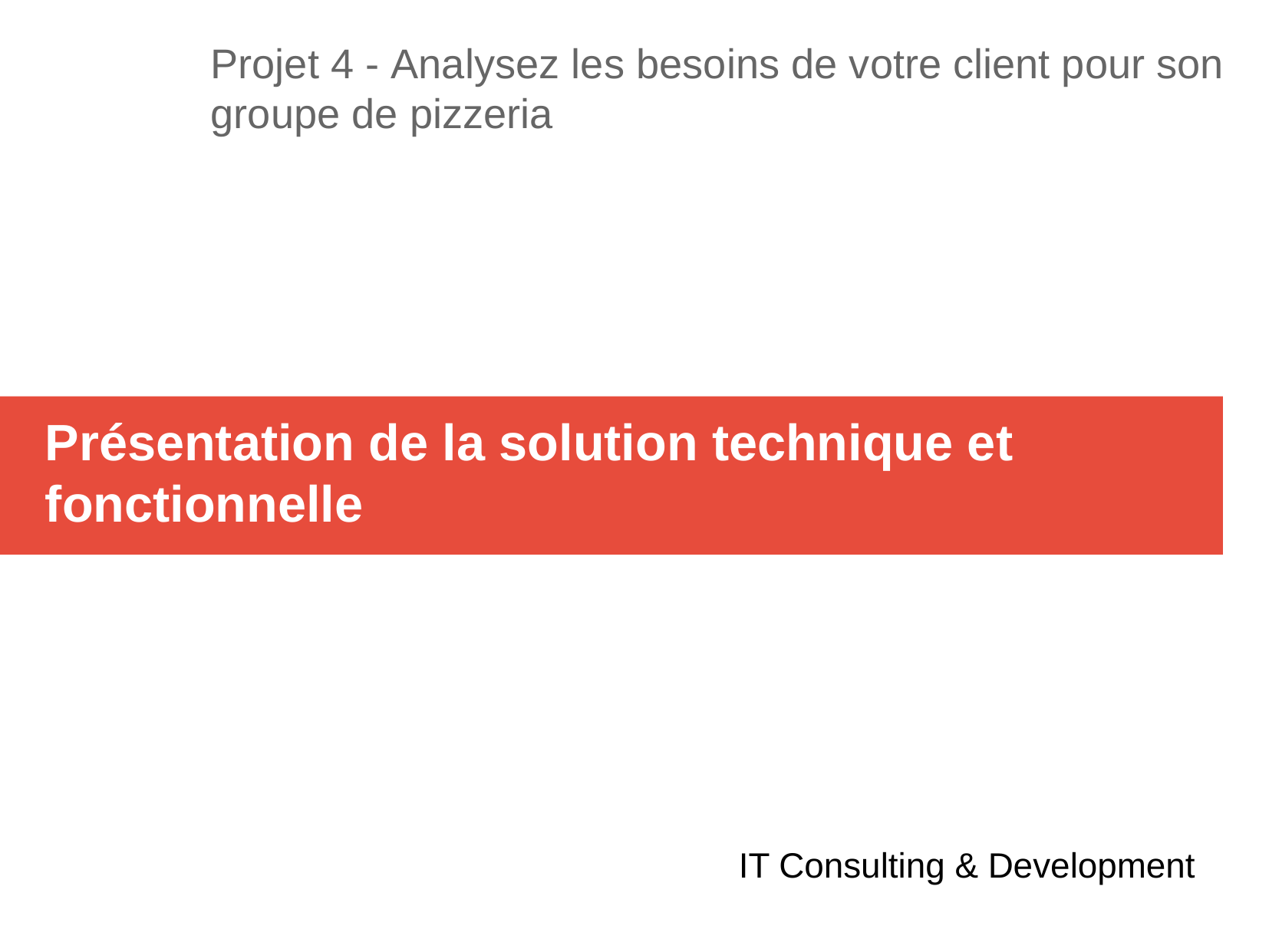

Projet 4 - Analysez les besoins de votre client pour son groupe de pizzeria
Présentation de la solution technique et fonctionnelle
IT Consulting & Development